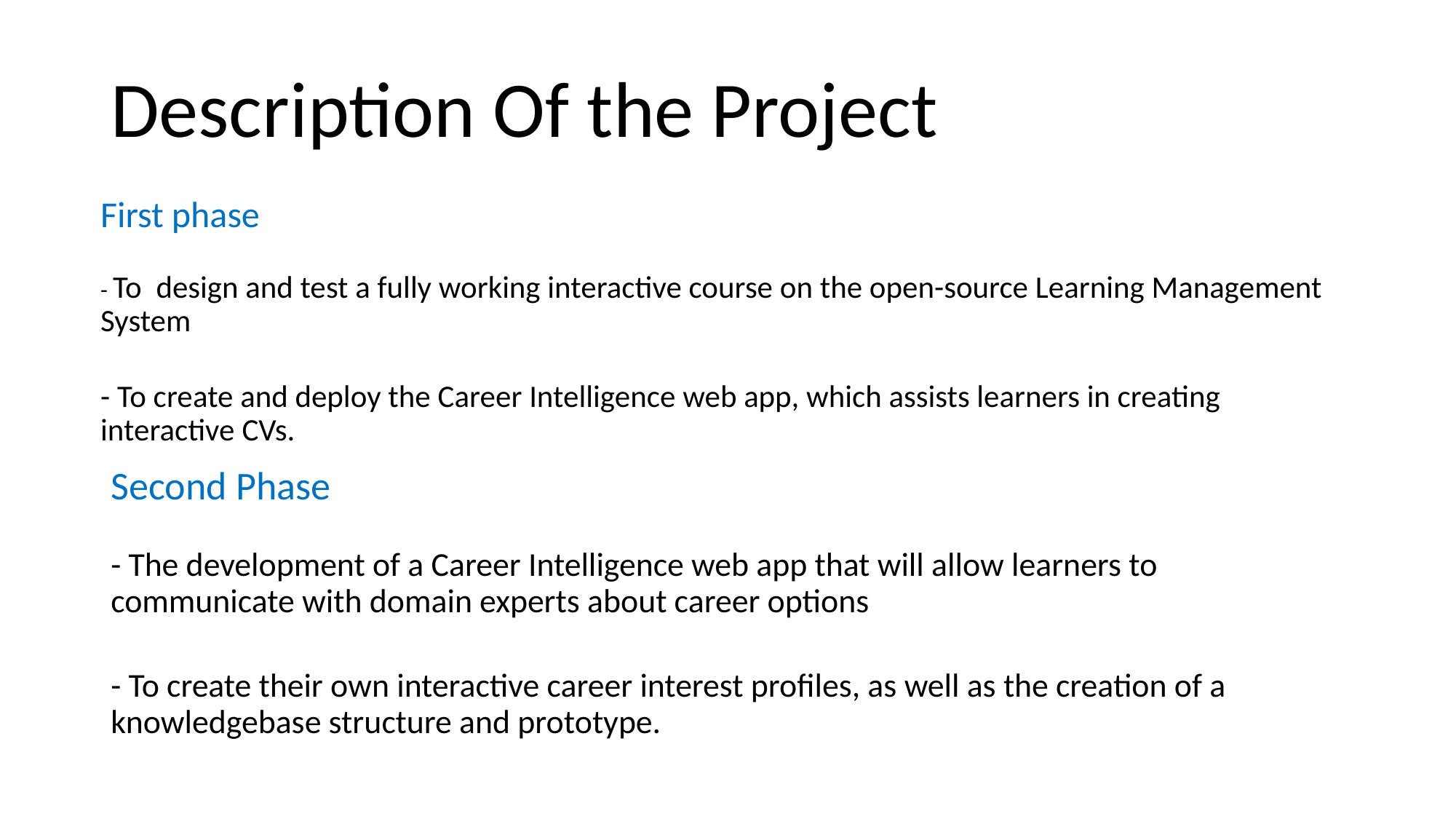

Description Of the Project
First phase
- To  design and test a fully working interactive course on the open-source Learning Management System
- To create and deploy the Career Intelligence web app, which assists learners in creating interactive CVs.
Second Phase
- The development of a Career Intelligence web app that will allow learners to communicate with domain experts about career options
- To create their own interactive career interest profiles, as well as the creation of a knowledgebase structure and prototype.